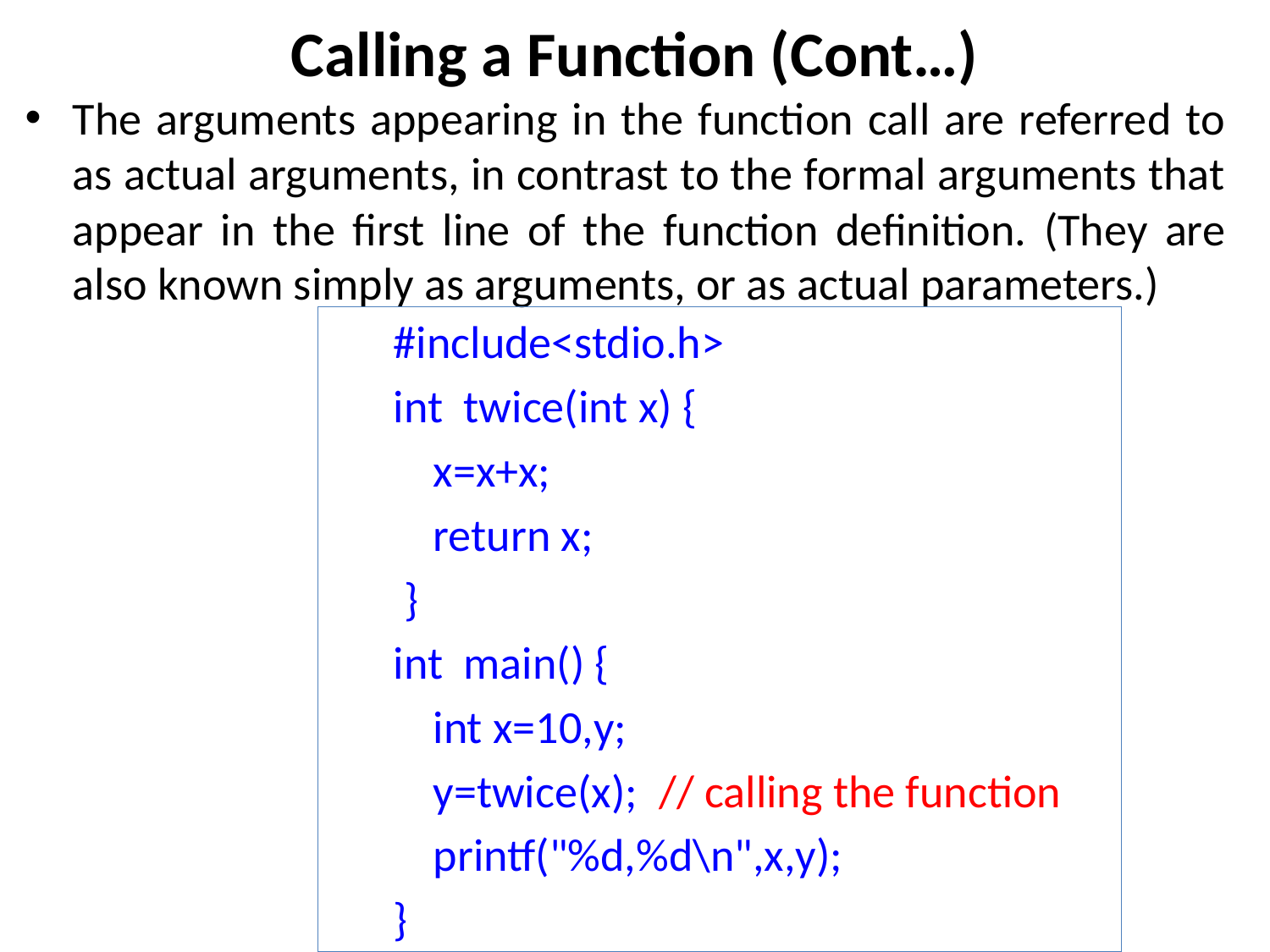

# Calling a Function (Cont…)
The arguments appearing in the function call are referred to as actual arguments, in contrast to the formal arguments that appear in the first line of the function definition. (They are also known simply as arguments, or as actual parameters.)
#include<stdio.h>
int  twice(int x) {
	x=x+x;
	return x;
 }
int  main() {
	int x=10,y;
	y=twice(x);  // calling the function
	printf("%d,%d\n",x,y);
}